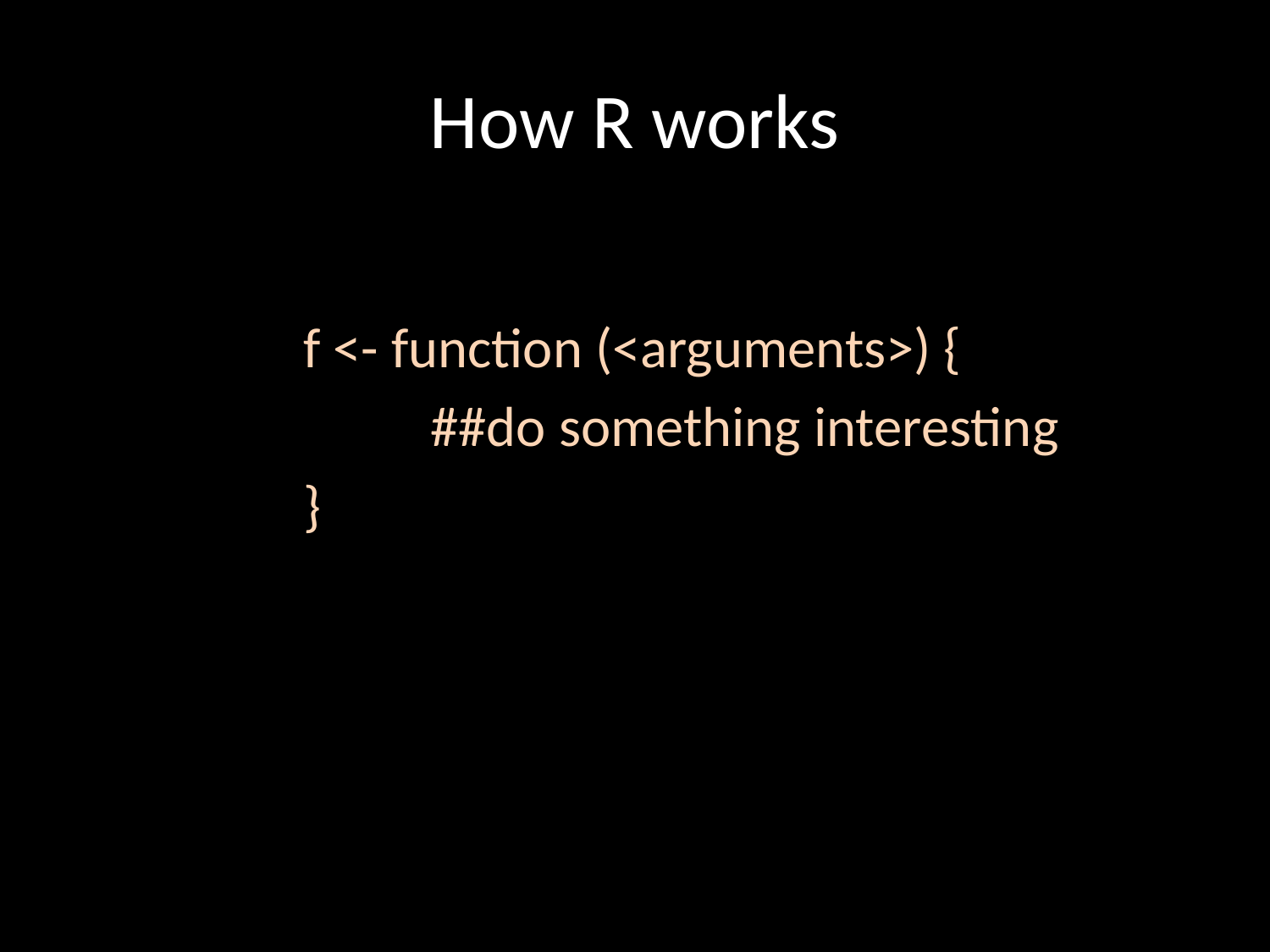

# How R works
f <- function (<arguments>) {
	##do something interesting
}